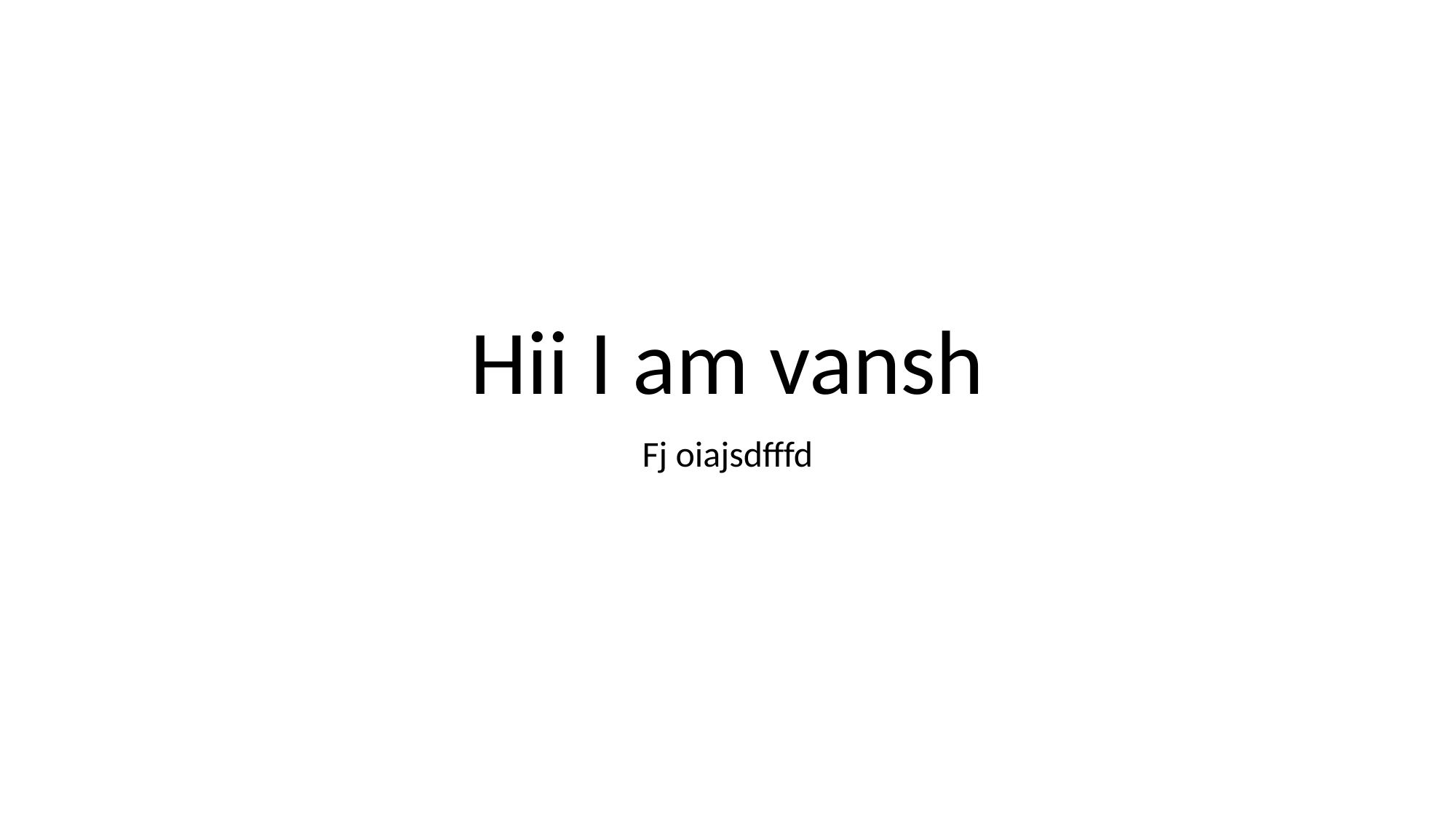

# Hii I am vansh
Fj oiajsdfffd